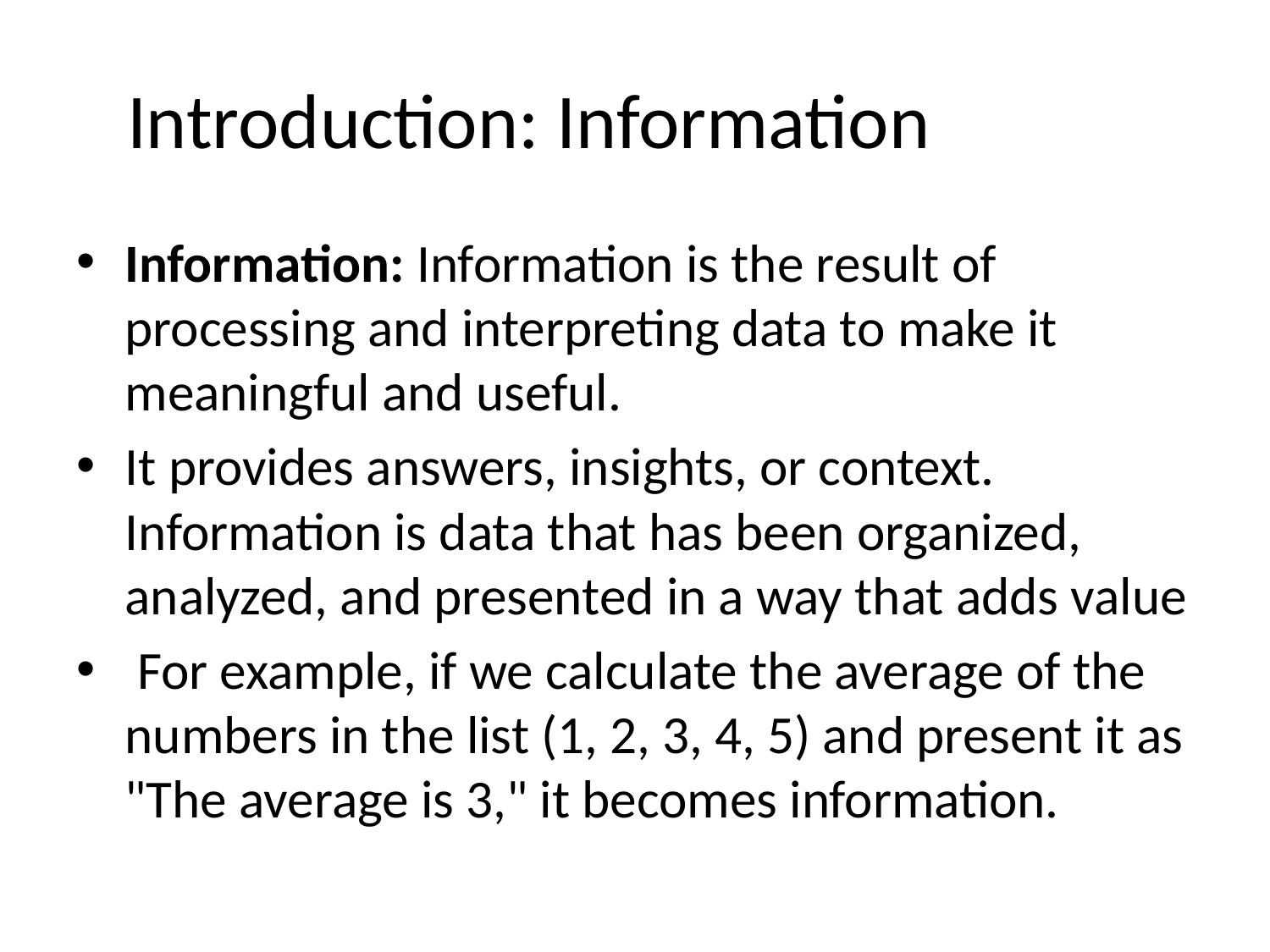

# Introduction: Information
Information: Information is the result of processing and interpreting data to make it meaningful and useful.
It provides answers, insights, or context. Information is data that has been organized, analyzed, and presented in a way that adds value
 For example, if we calculate the average of the numbers in the list (1, 2, 3, 4, 5) and present it as "The average is 3," it becomes information.